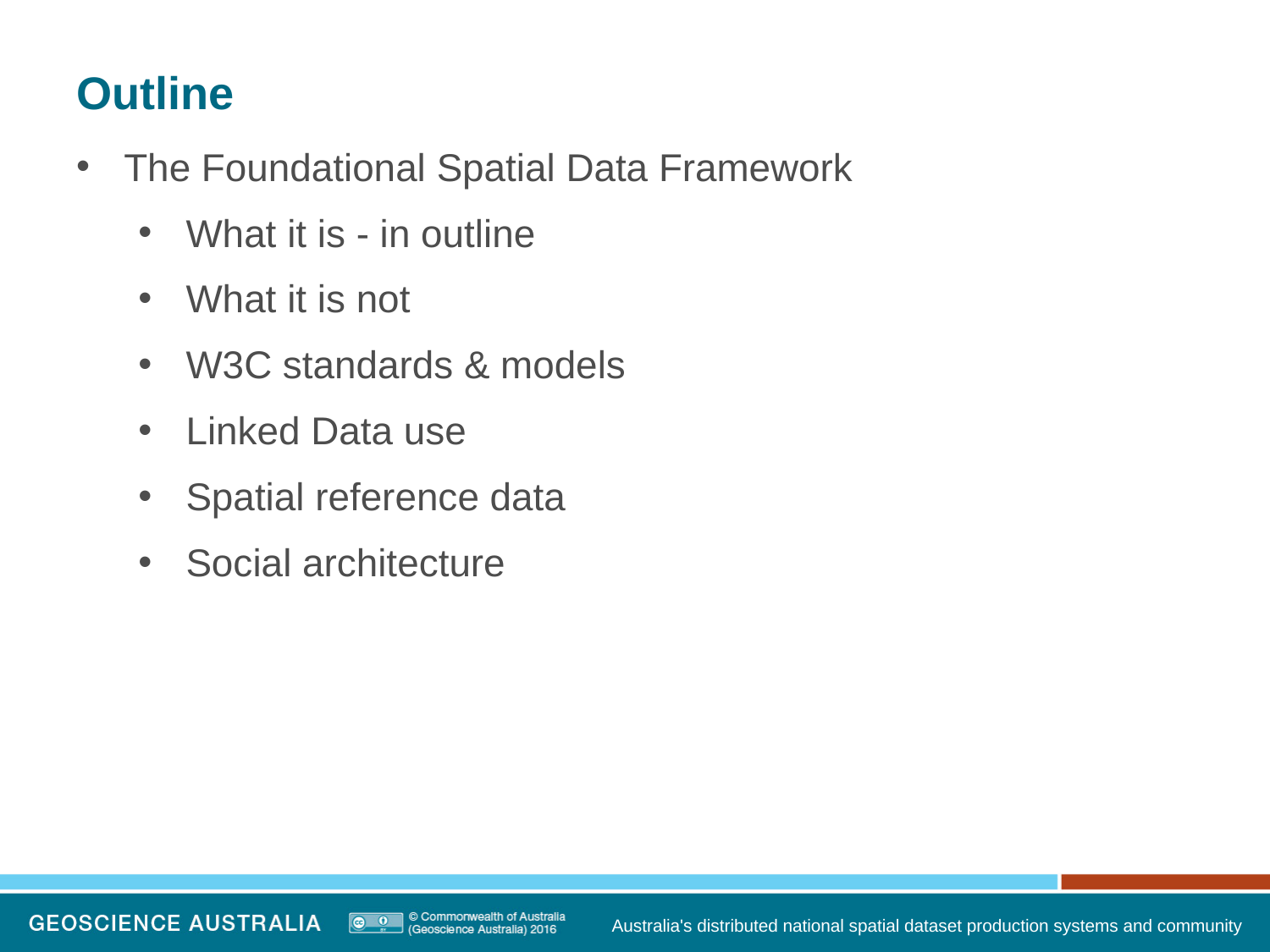

# Outline
The Foundational Spatial Data Framework
What it is - in outline
What it is not
W3C standards & models
Linked Data use
Spatial reference data
Social architecture

Australia's distributed national spatial dataset production systems and community